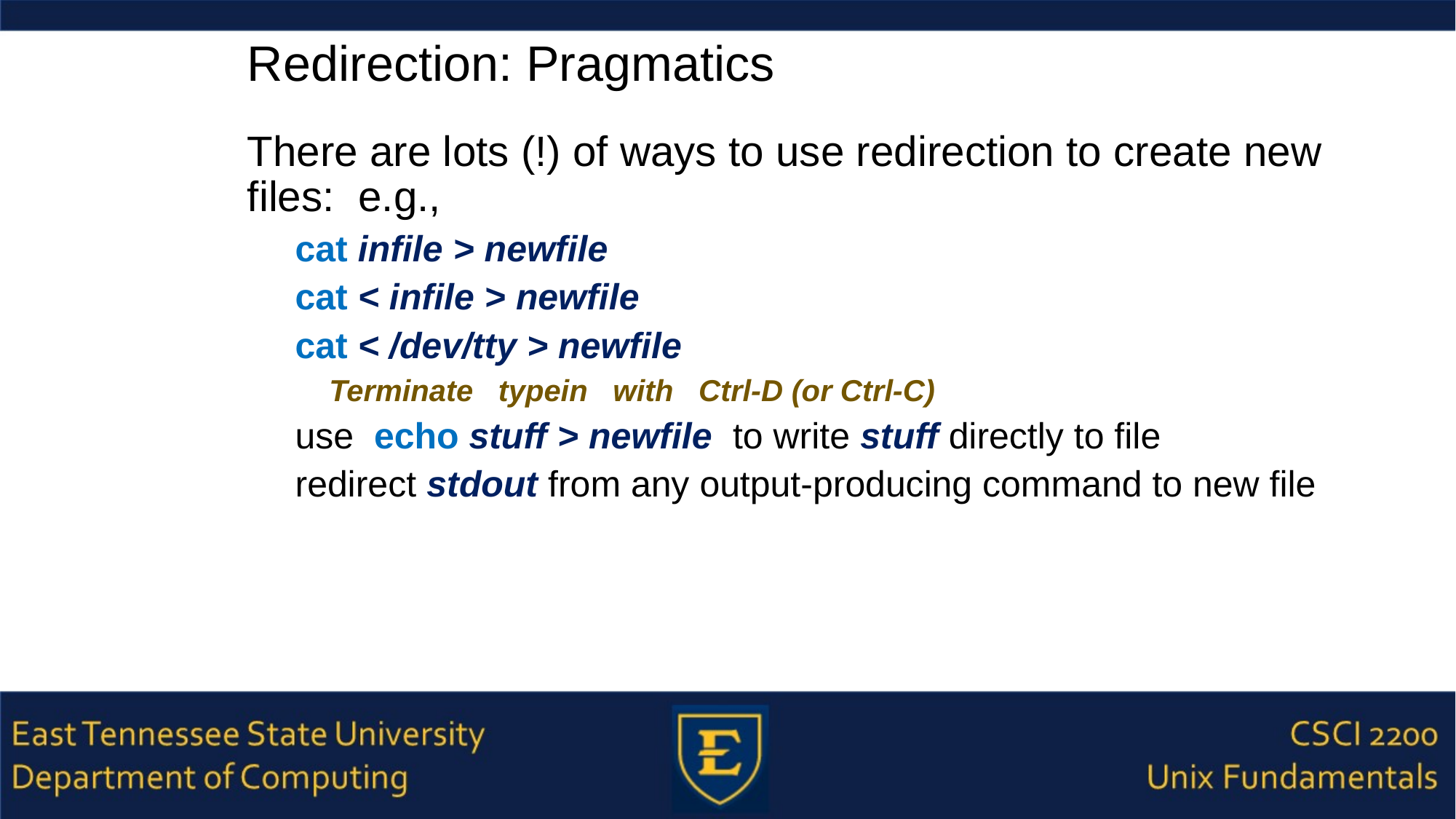

# Redirection: Pragmatics
There are lots (!) of ways to use redirection to create new files:  e.g.,
cat infile > newfile
cat < infile > newfile
cat < /dev/tty > newfile
Terminate   typein   with   Ctrl-D (or Ctrl-C)
use  echo stuff > newfile  to write stuff directly to file
redirect stdout from any output-producing command to new file